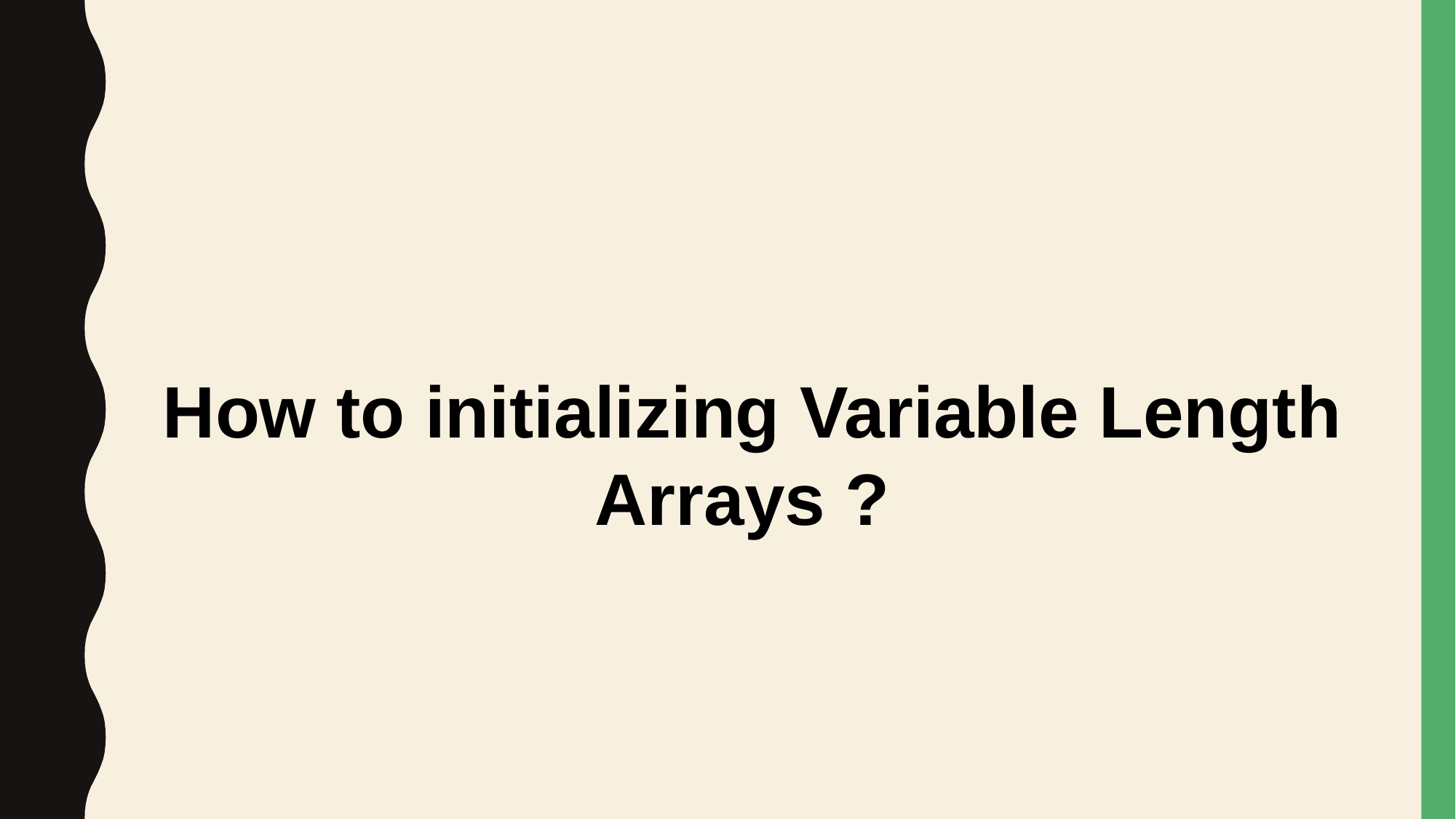

How to initializing Variable Length Arrays ?